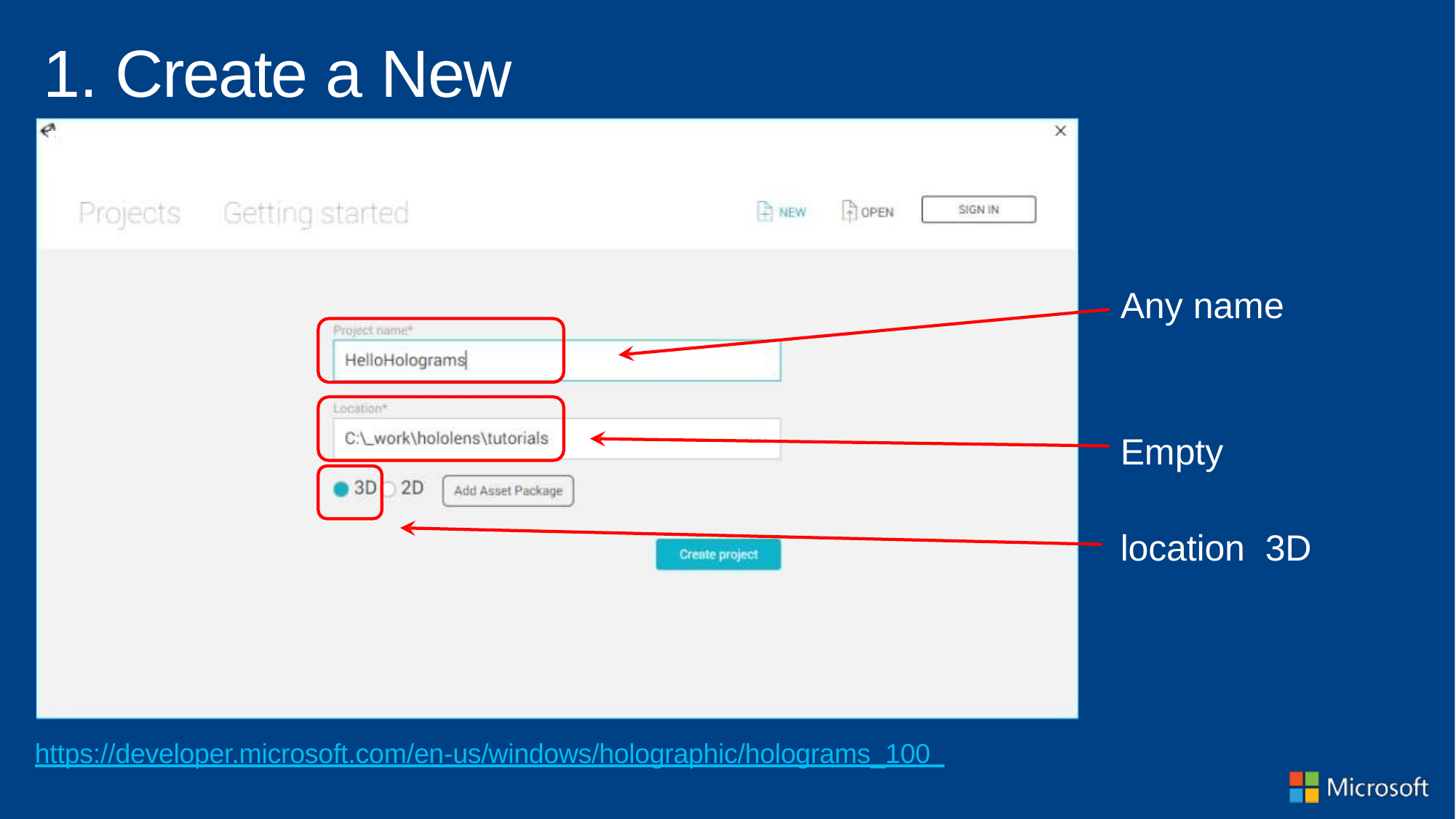

# 1. Create a New Project

Any name

Empty location  3D

https://developer.microsoft.com/en-us/windows/holographic/holograms_100